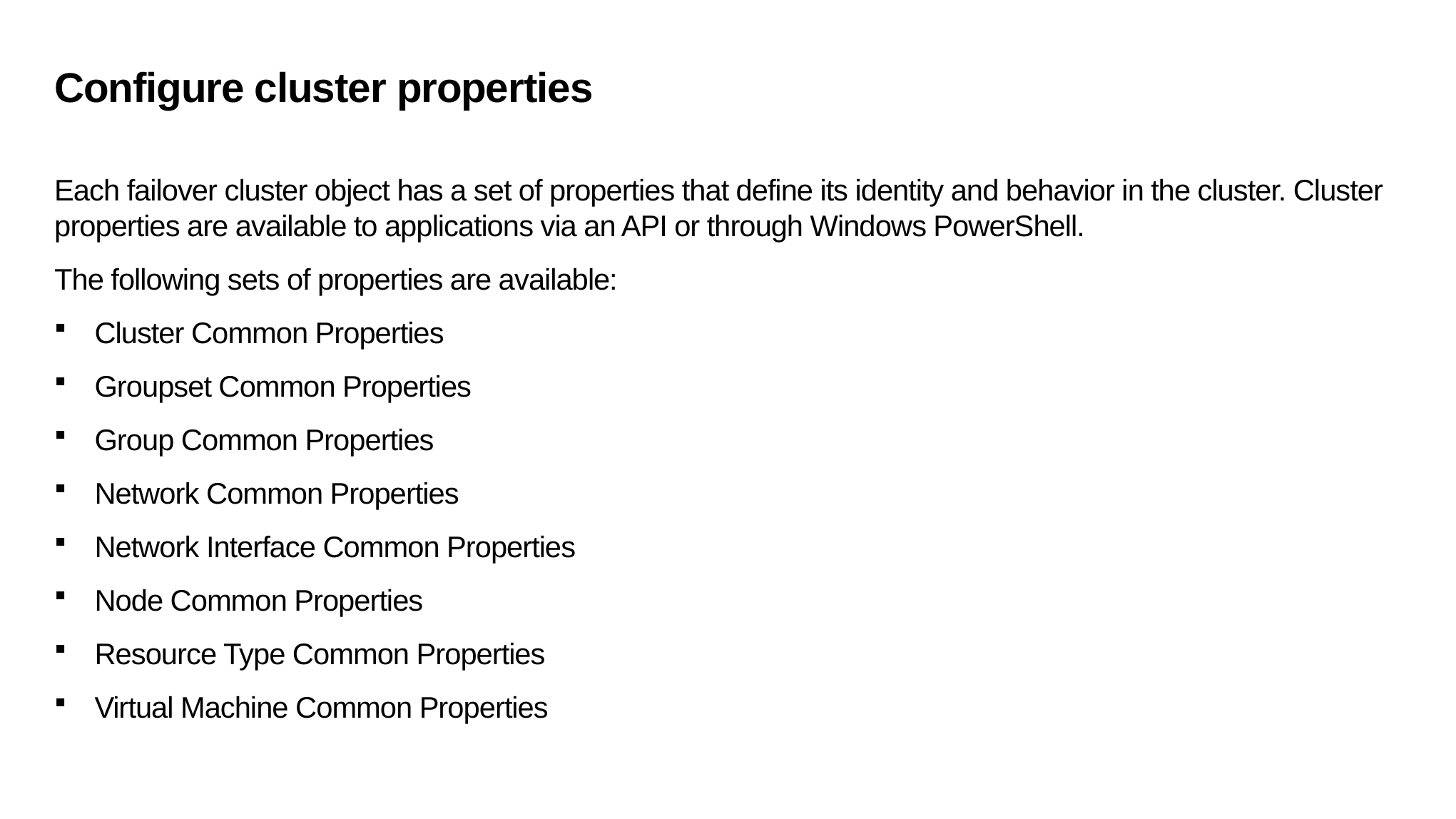

# Configure cluster properties
Each failover cluster object has a set of properties that define its identity and behavior in the cluster. Cluster properties are available to applications via an API or through Windows PowerShell.
The following sets of properties are available:
Cluster Common Properties
Groupset Common Properties
Group Common Properties
Network Common Properties
Network Interface Common Properties
Node Common Properties
Resource Type Common Properties
Virtual Machine Common Properties